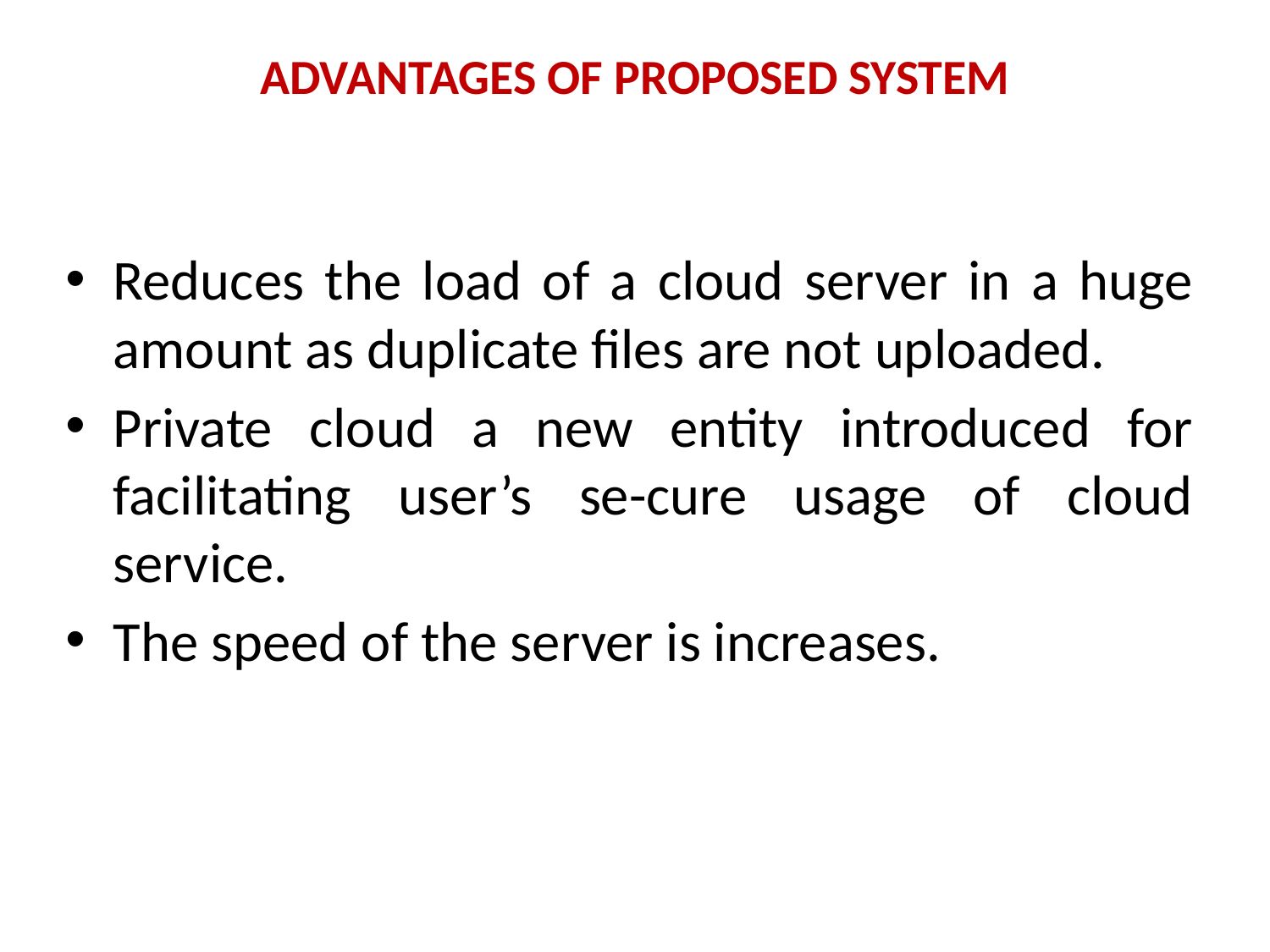

# ADVANTAGES OF PROPOSED SYSTEM

Reduces the load of a cloud server in a huge amount as duplicate files are not uploaded.
Private cloud a new entity introduced for facilitating user’s se-cure usage of cloud service.
The speed of the server is increases.